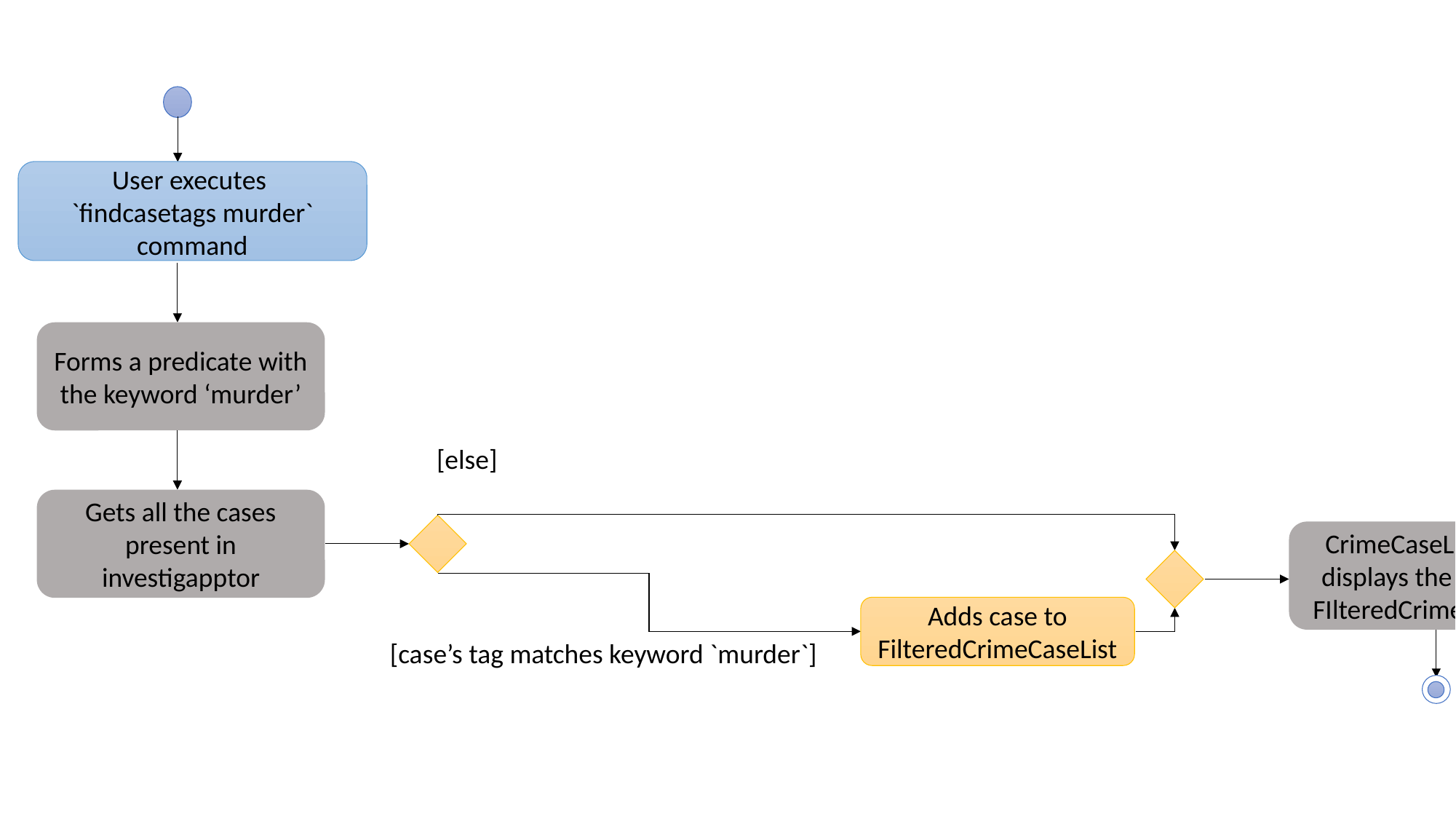

User executes
`findcasetags murder`
command
Forms a predicate with the keyword ‘murder’
[else]
Gets all the cases present in investigapptor

CrimeCaseListPanel displays the cases in FIlteredCrimeCaseList

Adds case to FilteredCrimeCaseList
[case’s tag matches keyword `murder`]